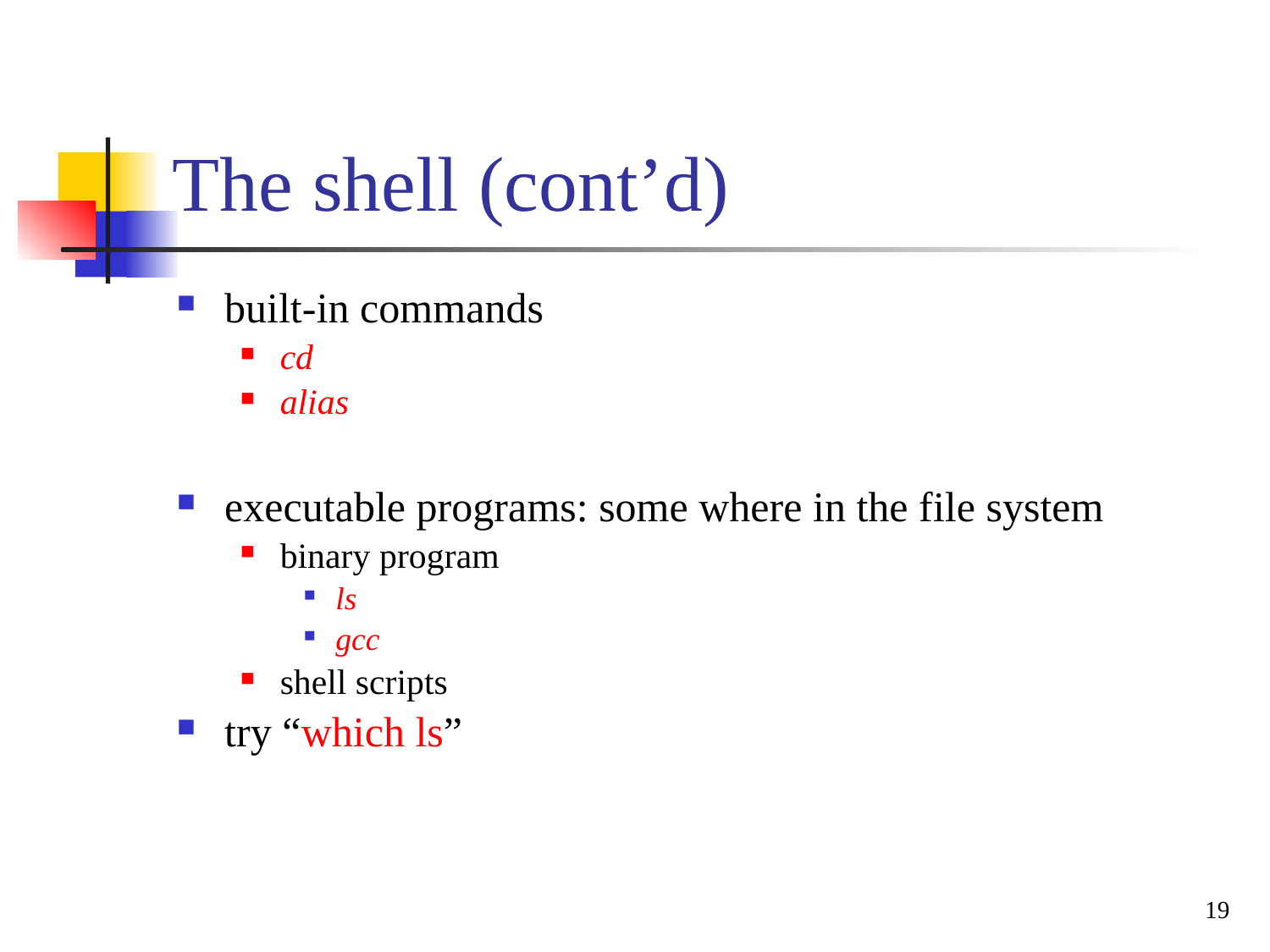

# The shell (cont’d)
built-in commands
cd
alias

executable programs: some where in the file system
binary program
ls
gcc
shell scripts
try “which ls”
19